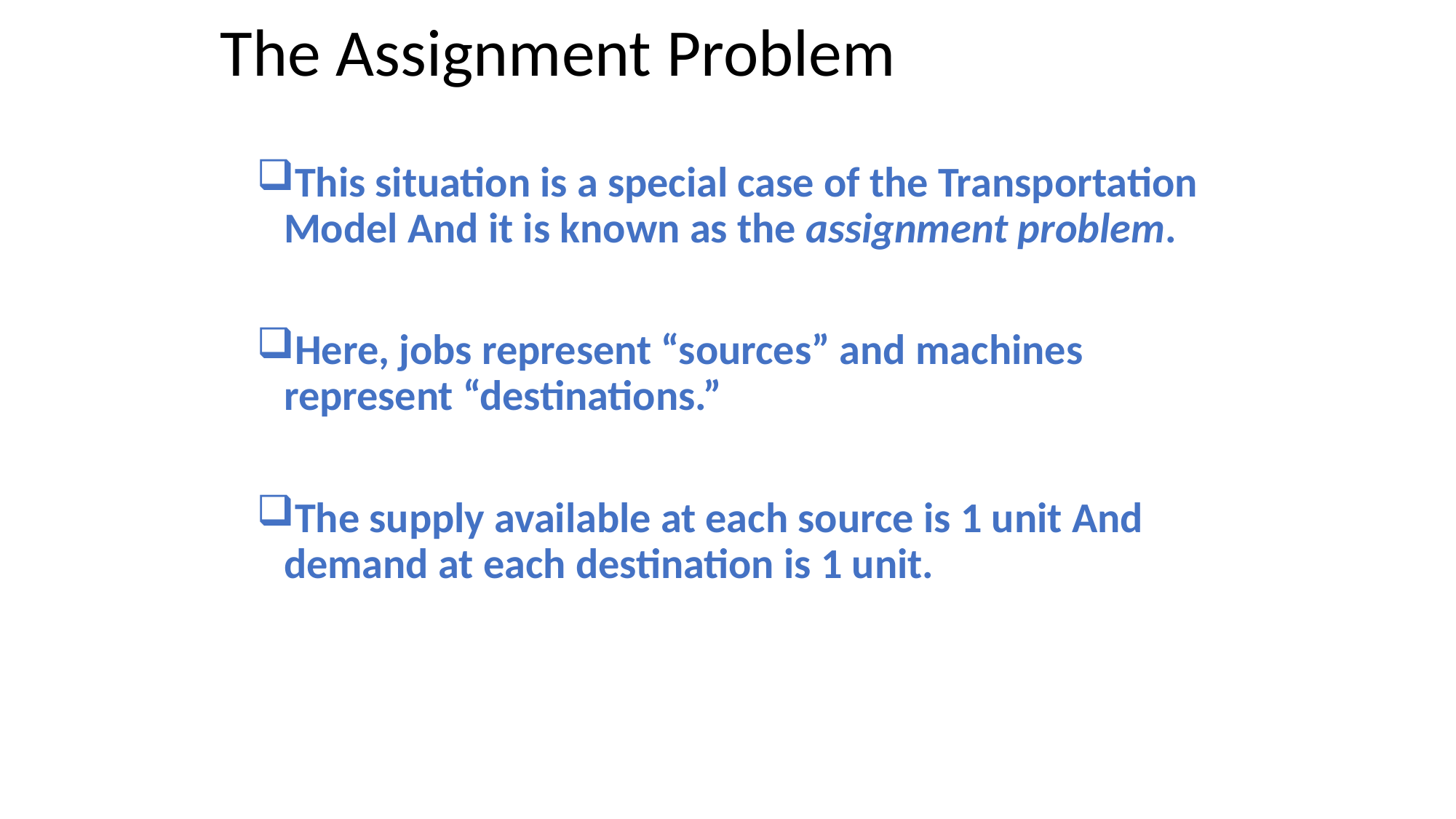

# The Assignment Problem
This situation is a special case of the Transportation Model And it is known as the assignment problem.

Here, jobs represent “sources” and machines represent “destinations.”

The supply available at each source is 1 unit And demand at each destination is 1 unit.